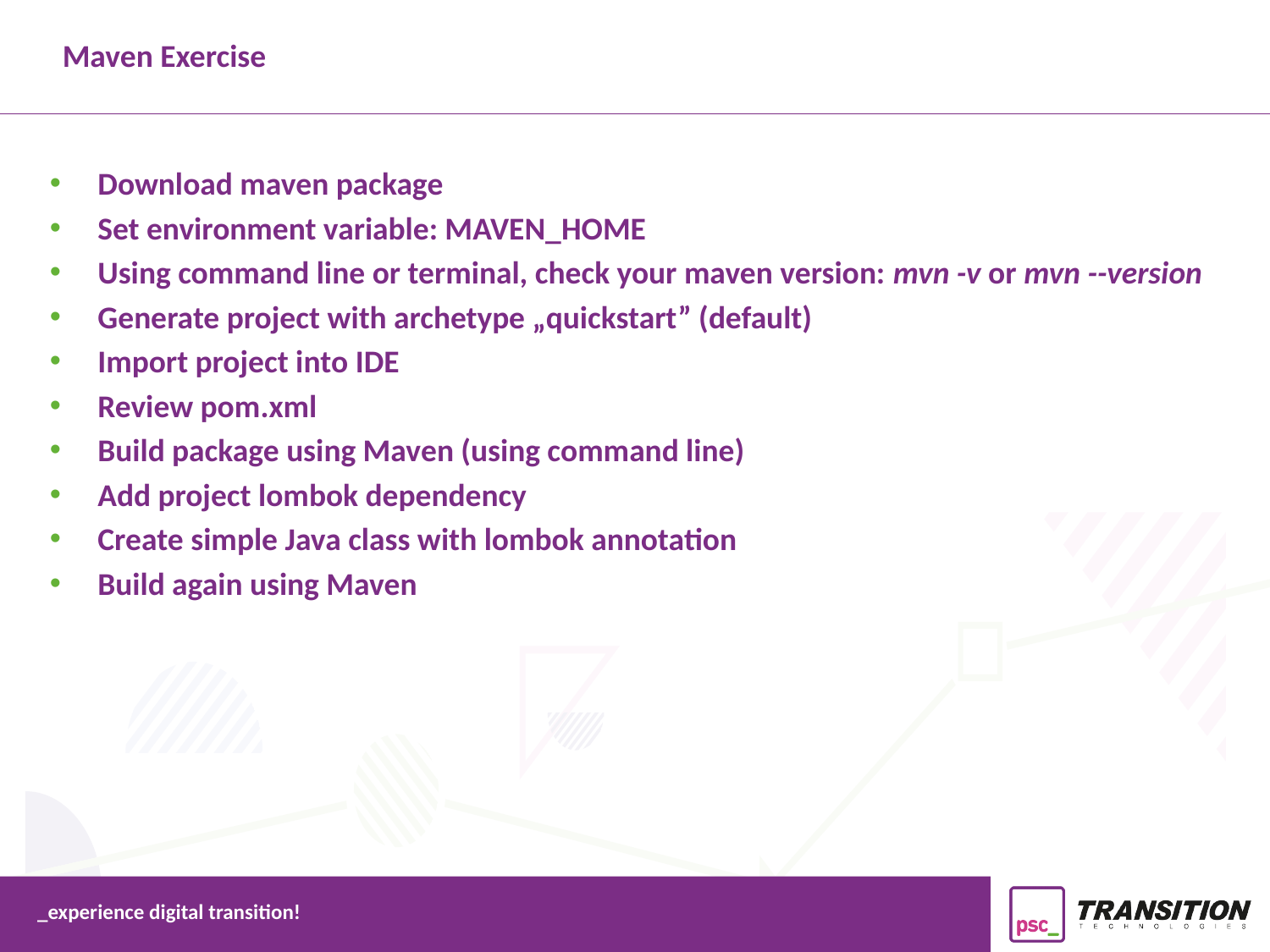

Maven Exercise
Download maven package
Set environment variable: MAVEN_HOME
Using command line or terminal, check your maven version: mvn -v or mvn --version
Generate project with archetype „quickstart” (default)
Import project into IDE
Review pom.xml
Build package using Maven (using command line)
Add project lombok dependency
Create simple Java class with lombok annotation
Build again using Maven